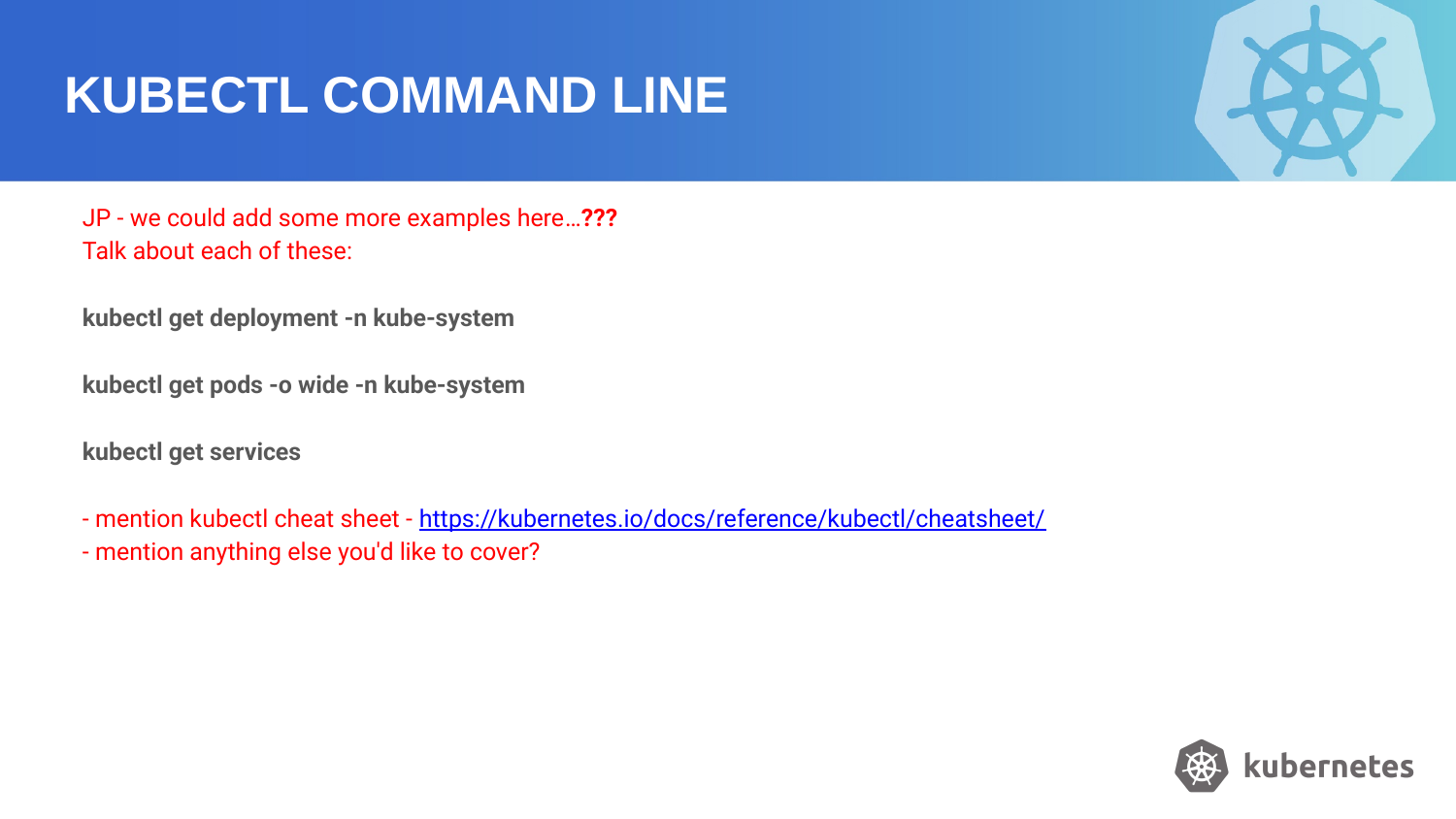

# KUBECTL COMMAND LINE
JP - we could add some more examples here…???
Talk about each of these:

kubectl get deployment -n kube-system

kubectl get pods -o wide -n kube-system

kubectl get services

- mention kubectl cheat sheet - https://kubernetes.io/docs/reference/kubectl/cheatsheet/
- mention anything else you'd like to cover?